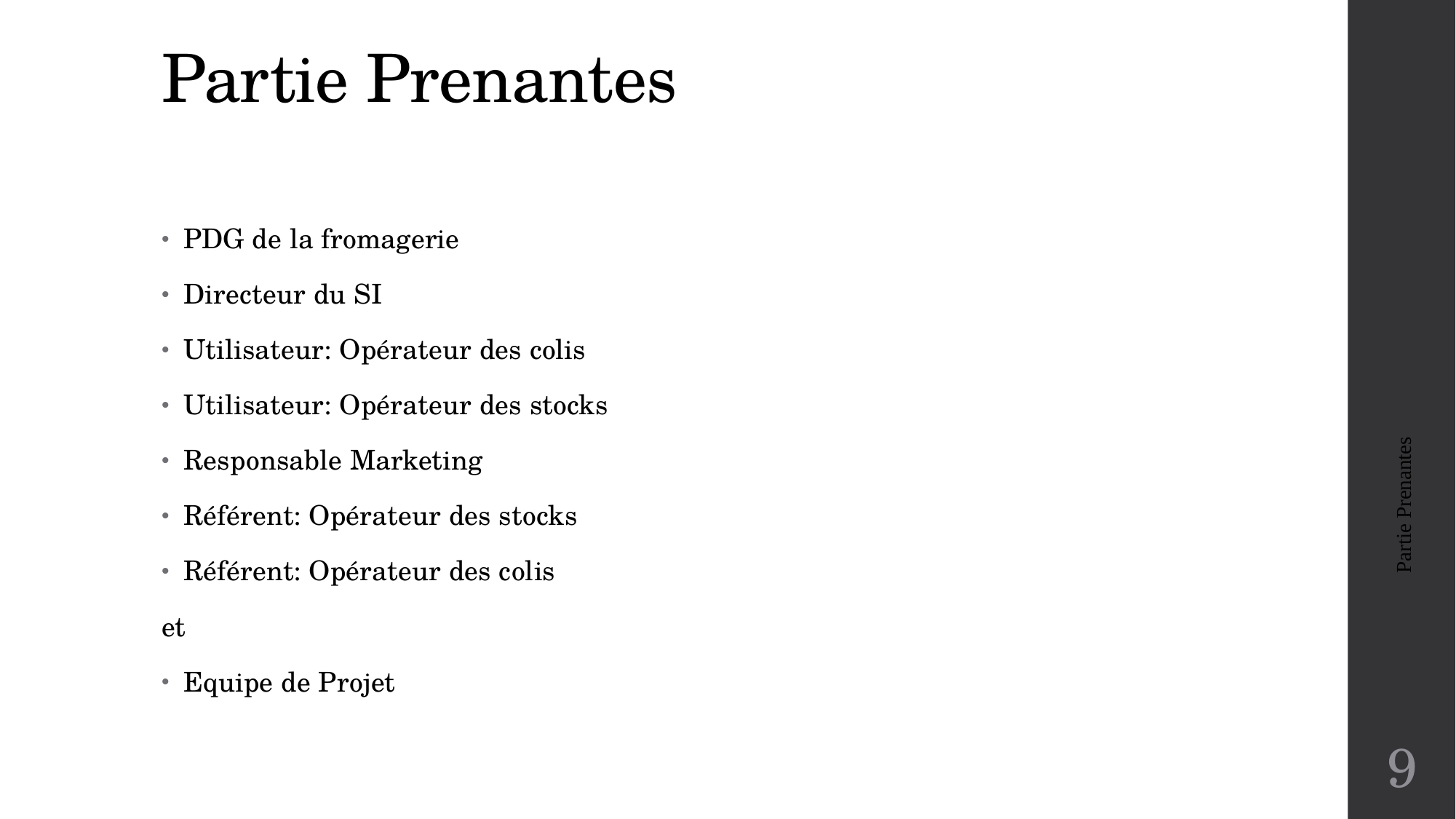

# Partie Prenantes
PDG de la fromagerie
Directeur du SI
Utilisateur: Opérateur des colis
Utilisateur: Opérateur des stocks
Responsable Marketing
Référent: Opérateur des stocks
Référent: Opérateur des colis
et
Equipe de Projet

Partie Prenantes
9